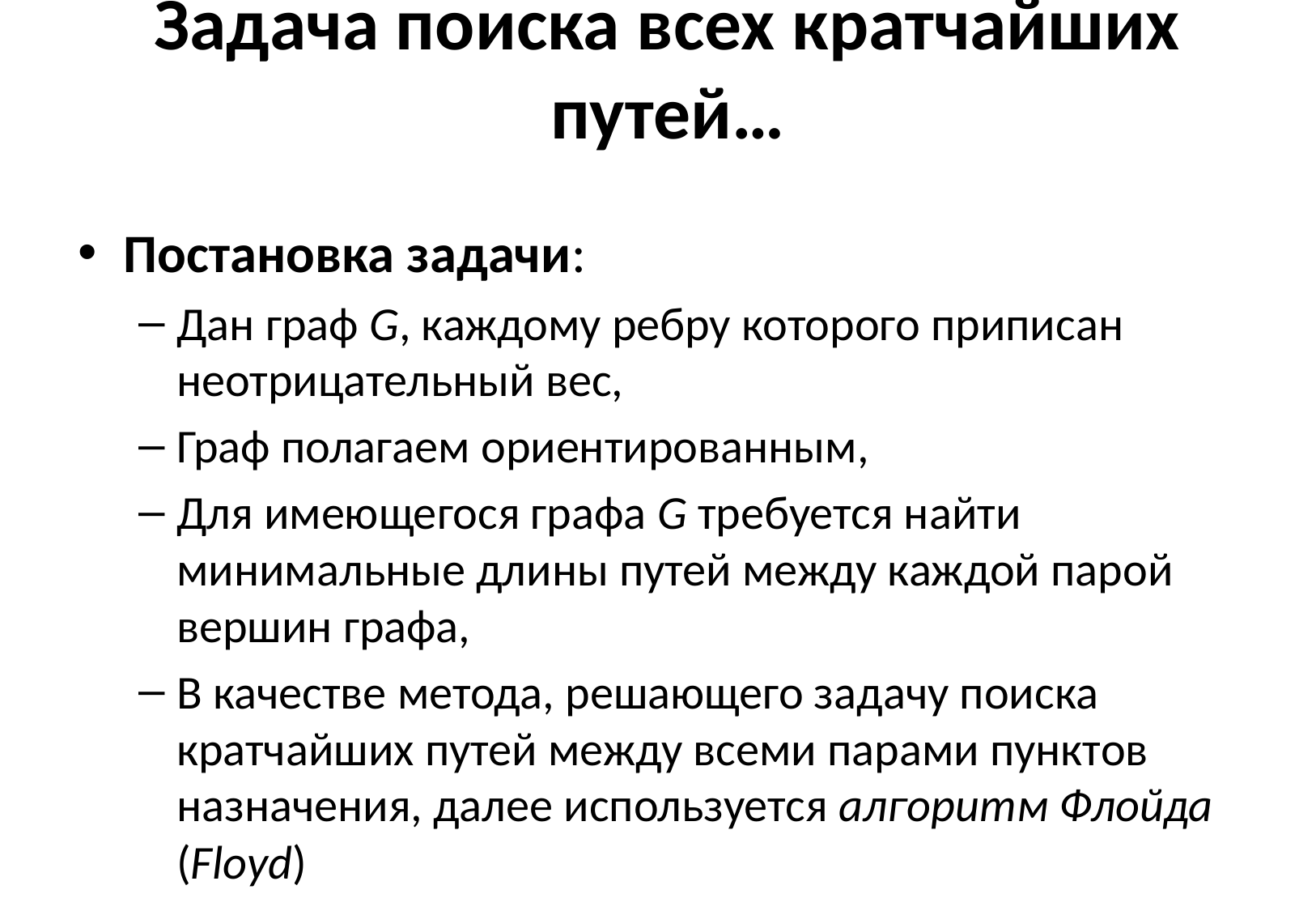

# Задача поиска всех кратчайших путей…
Постановка задачи:
Дан граф G, каждому ребру которого приписан неотрицательный вес,
Граф полагаем ориентированным,
Для имеющегося графа G требуется найти минимальные длины путей между каждой парой вершин графа,
В качестве метода, решающего задачу поиска кратчайших путей между всеми парами пунктов назначения, далее используется алгоритм Флойда (Floyd)